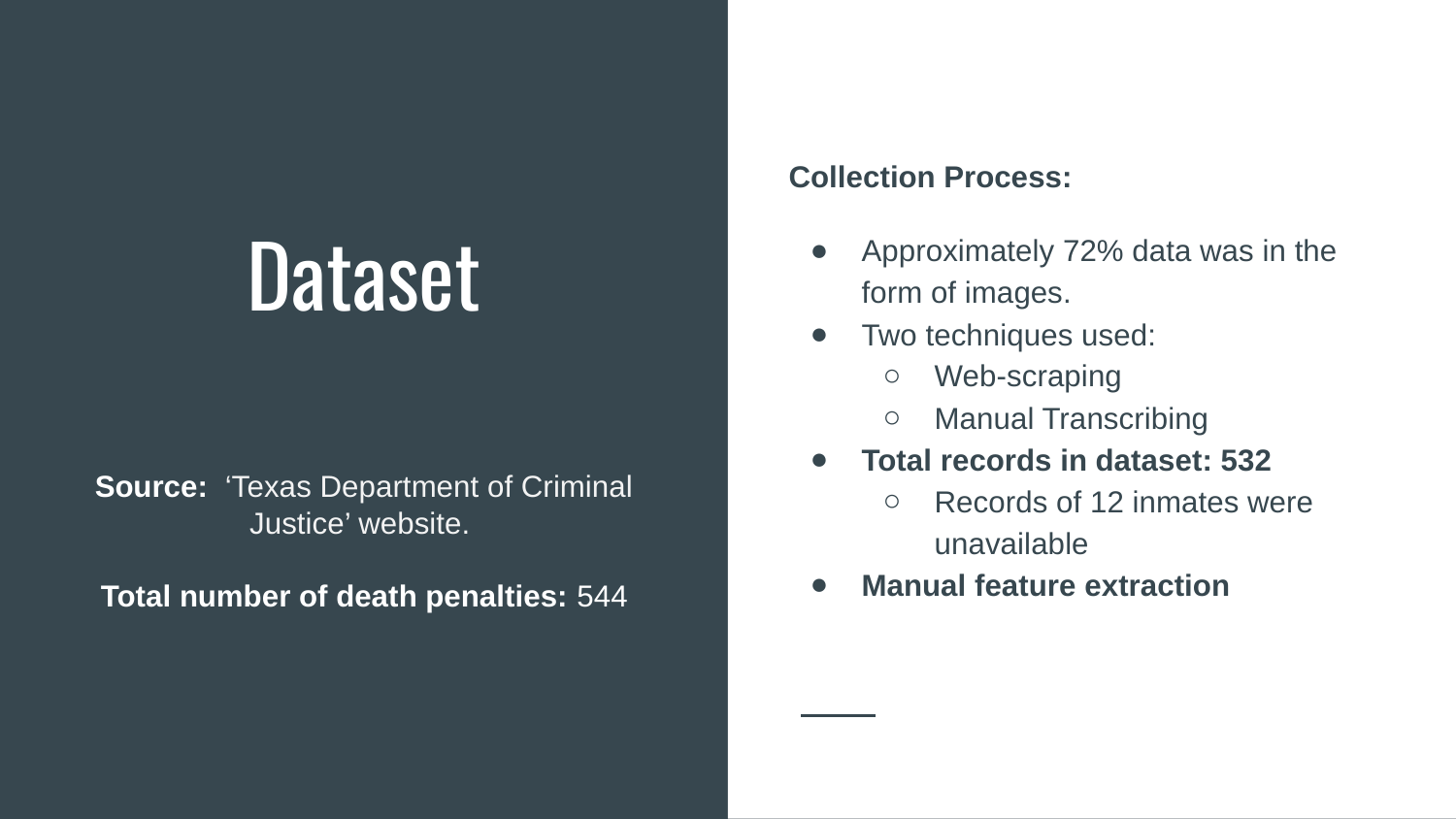

Collection Process:
Approximately 72% data was in the form of images.
Two techniques used:
Web-scraping
Manual Transcribing
Total records in dataset: 532
Records of 12 inmates were unavailable
Manual feature extraction

# Dataset

Source:  ‘Texas Department of Criminal Justice’ website.

Total number of death penalties: 544